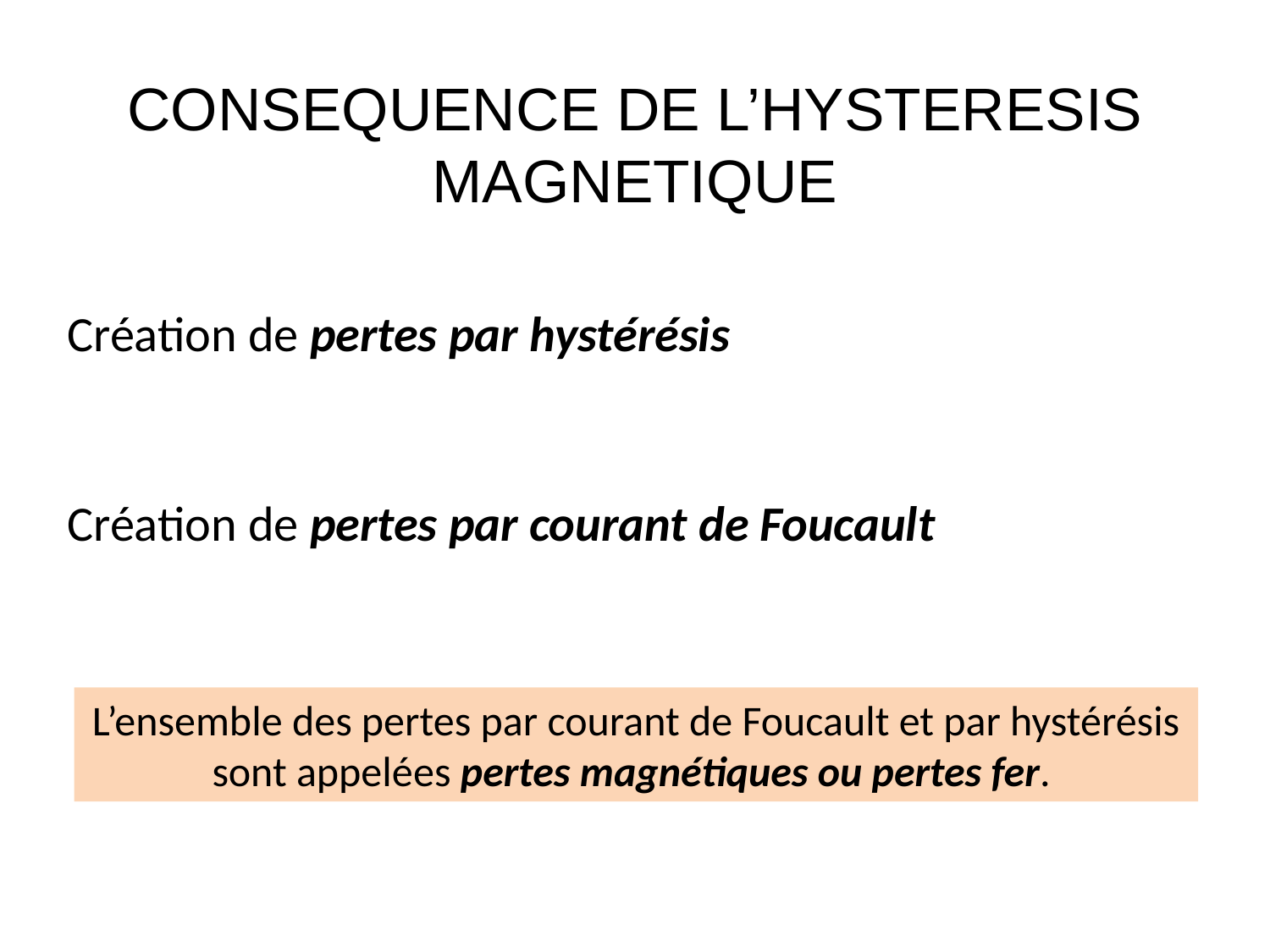

# CONSEQUENCE DE L’HYSTERESIS MAGNETIQUE
Création de pertes par hystérésis
Création de pertes par courant de Foucault
L’ensemble des pertes par courant de Foucault et par hystérésis sont appelées pertes magnétiques ou pertes fer.